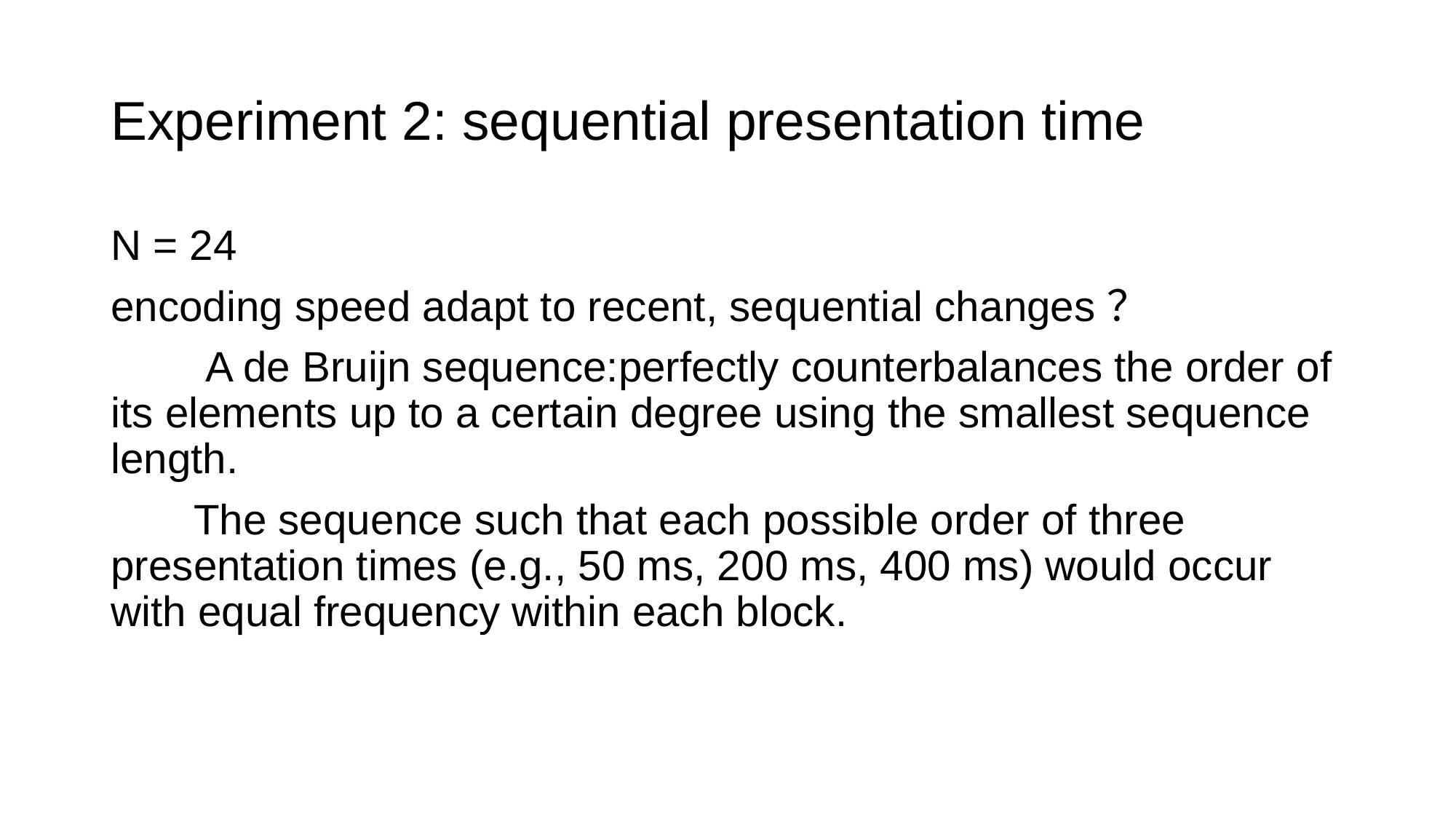

# Experiment 2: sequential presentation time
N = 24
encoding speed adapt to recent, sequential changes？
        A de Bruijn sequence:perfectly counterbalances the order of its elements up to a certain degree using the smallest sequence length.
       The sequence such that each possible order of three presentation times (e.g., 50 ms, 200 ms, 400 ms) would occur with equal frequency within each block.